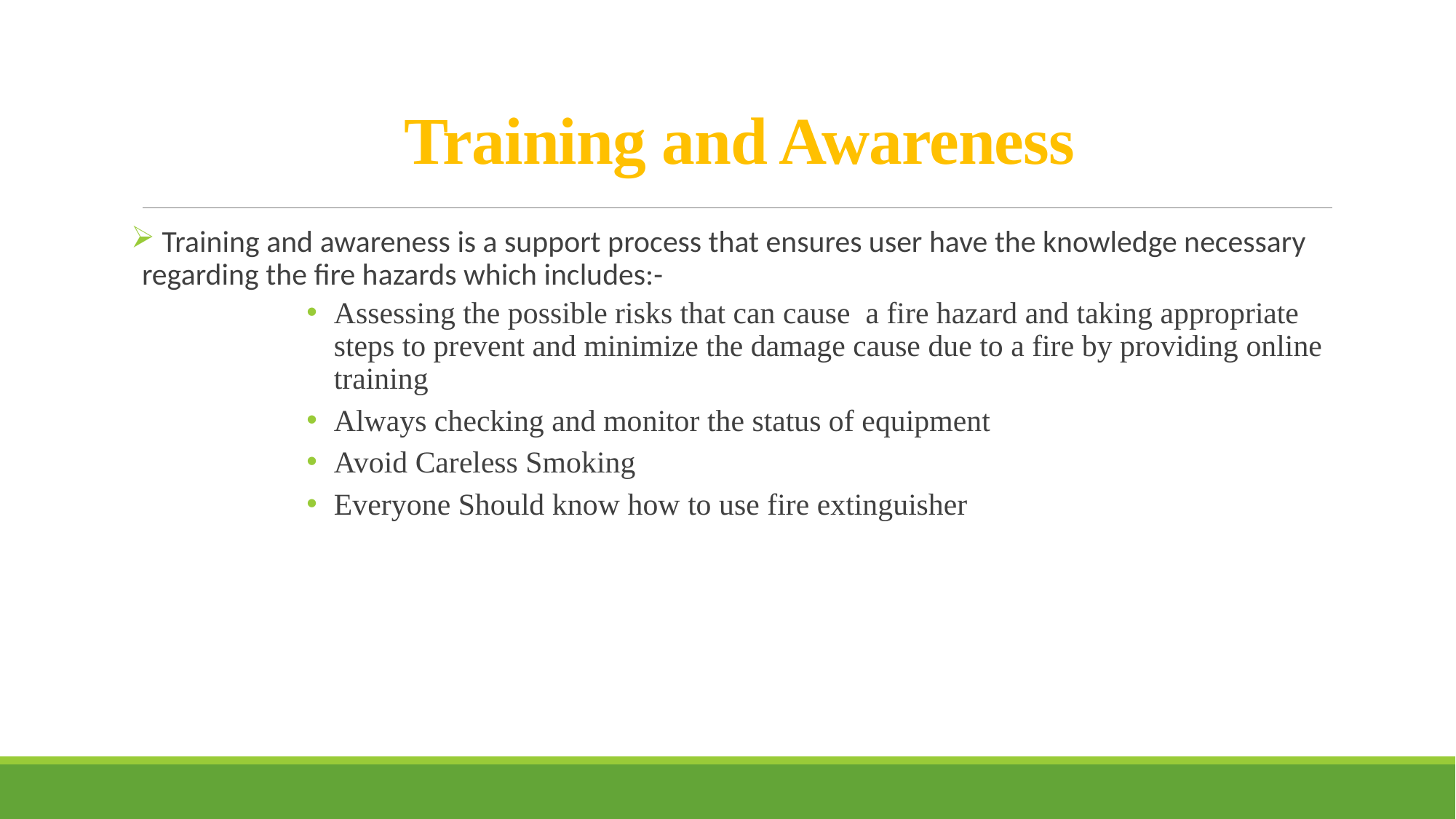

# Training and Awareness
 Training and awareness is a support process that ensures user have the knowledge necessary regarding the fire hazards which includes:-
Assessing the possible risks that can cause  a fire hazard and taking appropriate steps to prevent and minimize the damage cause due to a fire by providing online training
Always checking and monitor the status of equipment
Avoid Careless Smoking
Everyone Should know how to use fire extinguisher